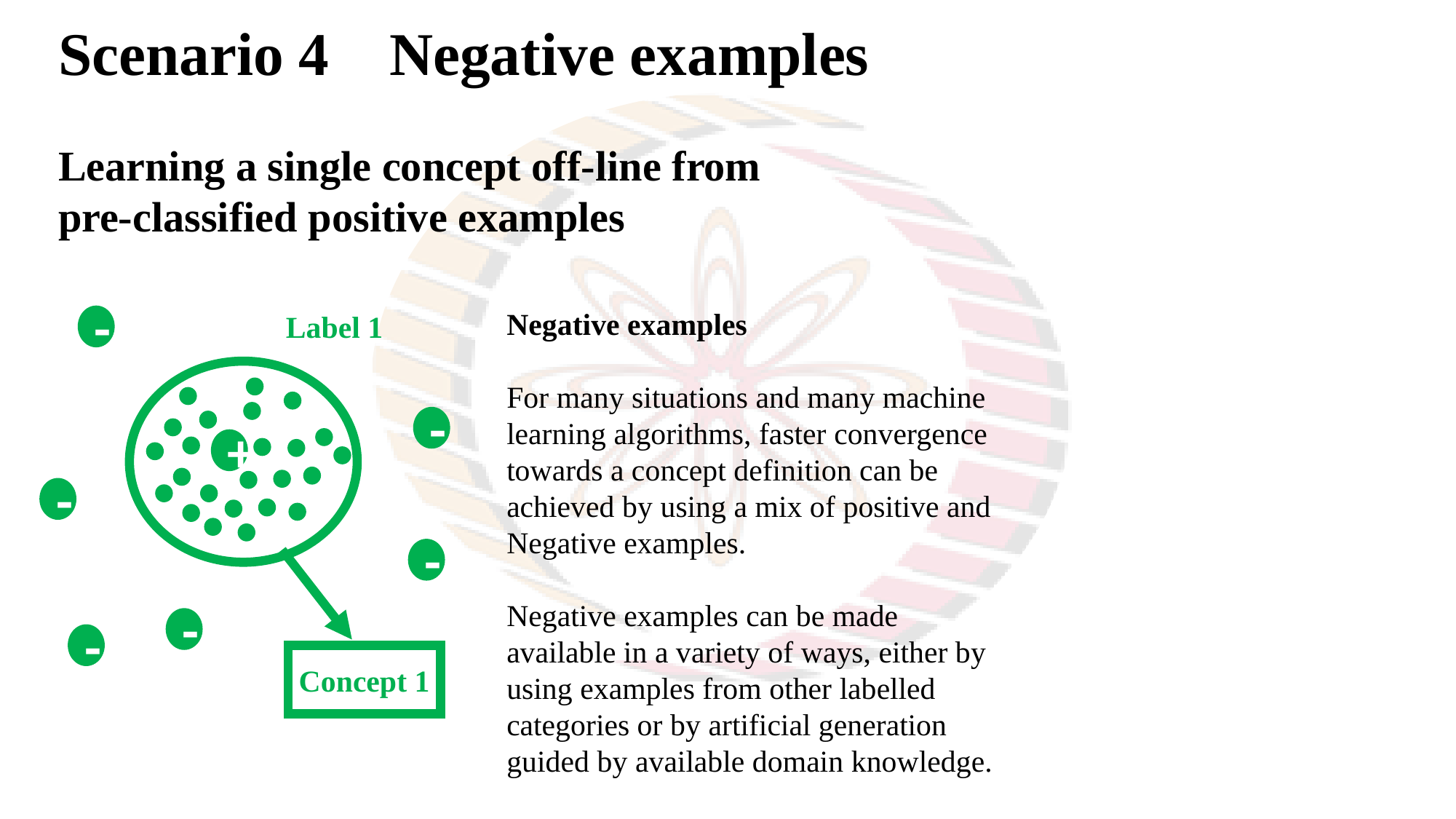

Scenario 4    Negative examples

Learning a single concept off-line from
pre-classified positive examples
Negative examples

For many situations and many machine learning algorithms, faster convergence towards a concept definition can be achieved by using a mix of positive and Negative examples.

Negative examples can be made available in a variety of ways, either by using examples from other labelled categories or by artificial generation guided by available domain knowledge.
Label 1
-

-

+

-

-
-
-
Conc
Concept 1